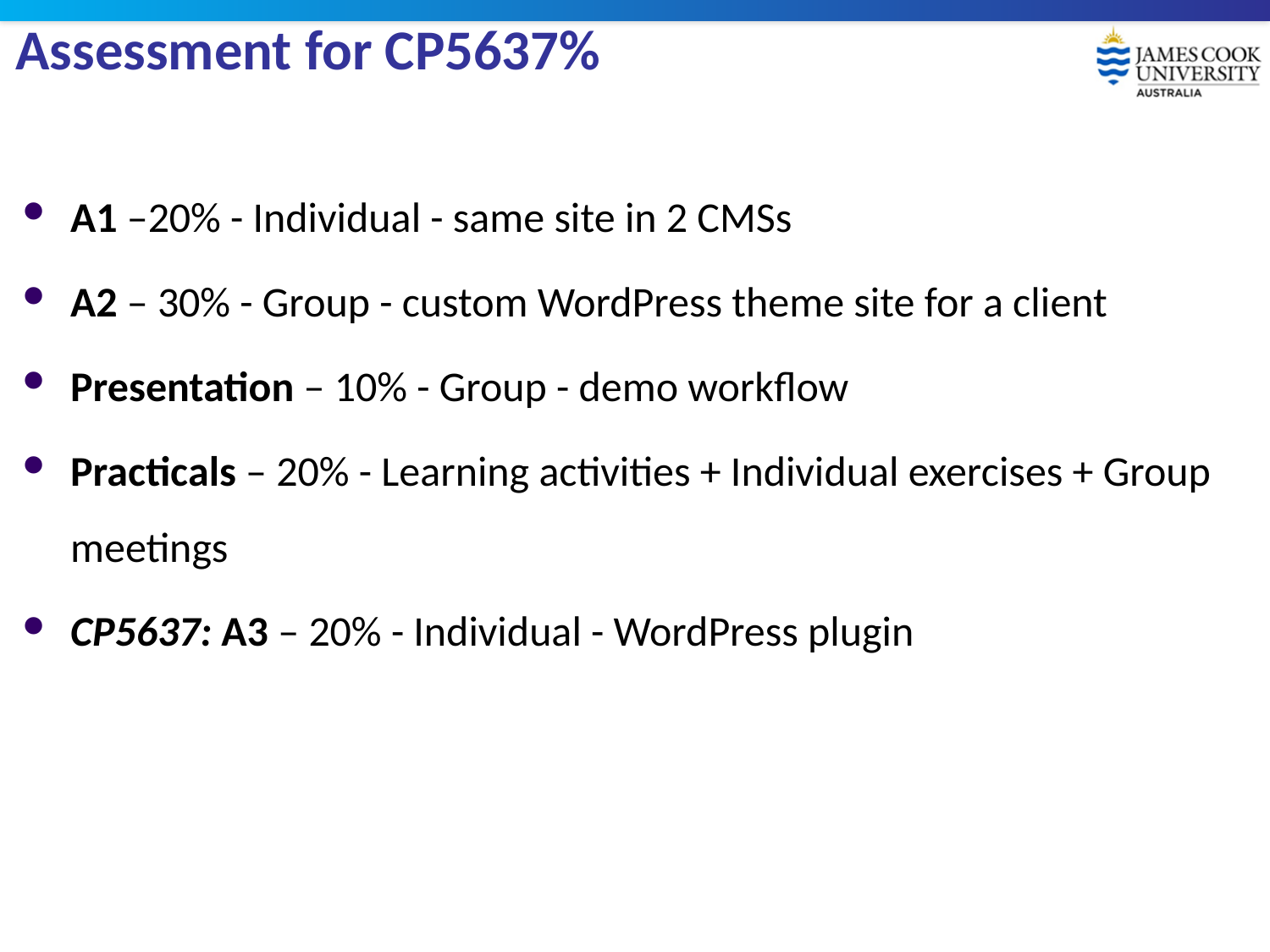

# Assessment for CP5637%
A1 –20% - Individual - same site in 2 CMSs
A2 – 30% - Group - custom WordPress theme site for a client
Presentation – 10% - Group - demo workflow
Practicals – 20% - Learning activities + Individual exercises + Group meetings
CP5637: A3 – 20% - Individual - WordPress plugin